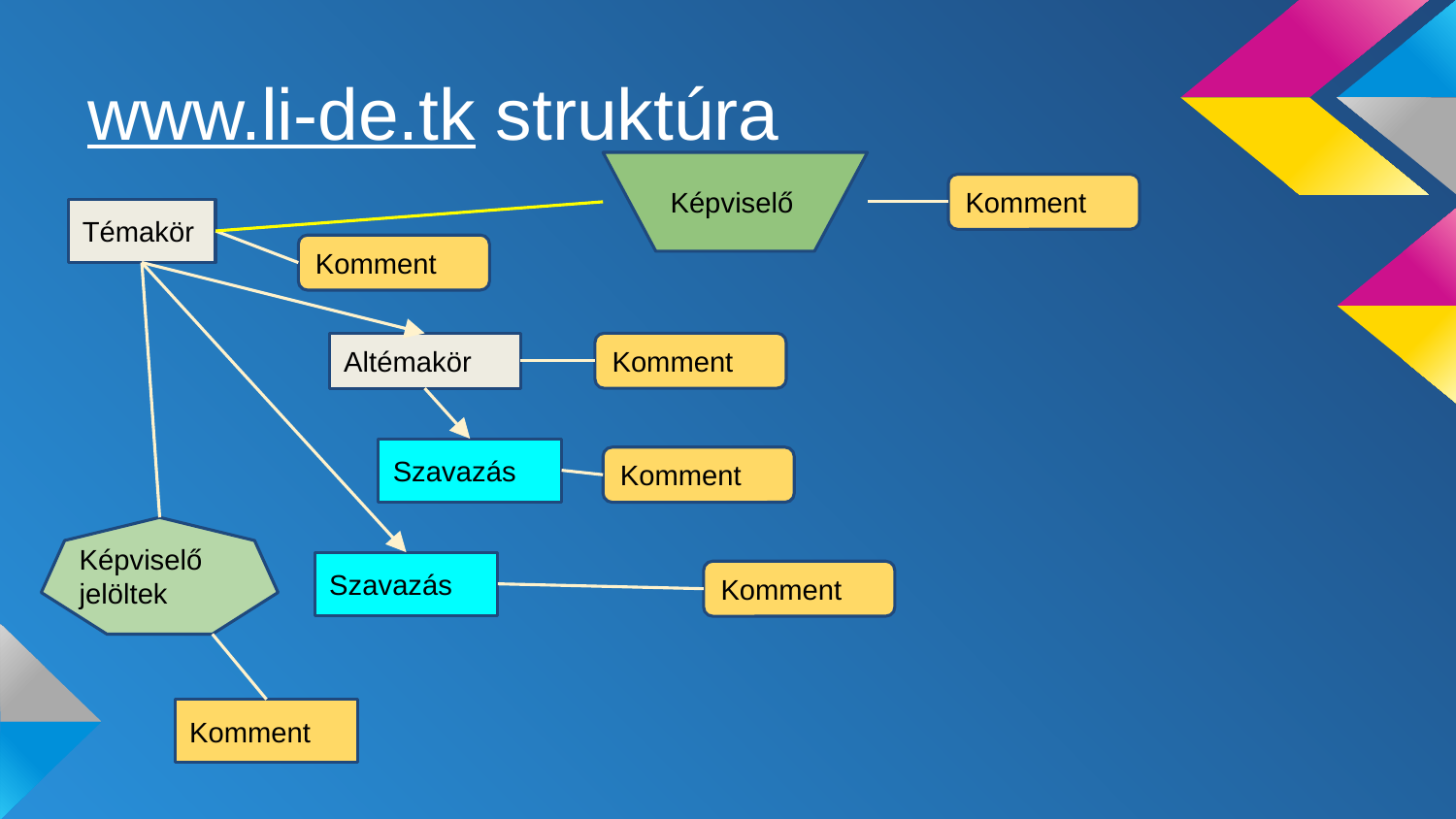

# www.li-de.tk struktúra
Képviselő
Komment
Témakör
Komment
Altémakör
Komment
Szavazás
Komment
Képviselő jelöltek
Szavazás
Komment
Komment